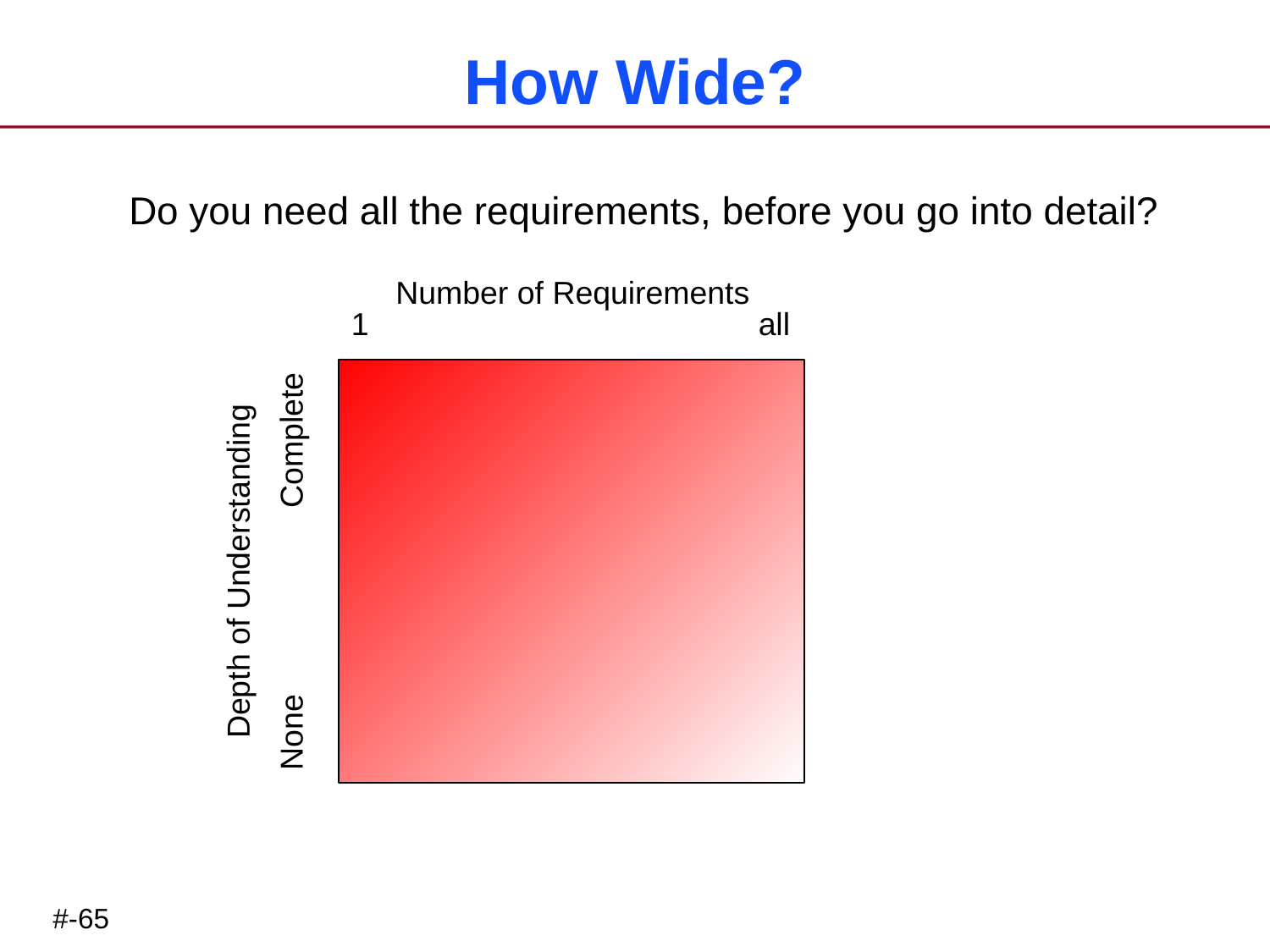

# How Wide?
Do you need all the requirements, before you go into detail?

Number of Requirements
1                                            all

Depth of Understanding
None                     Complete